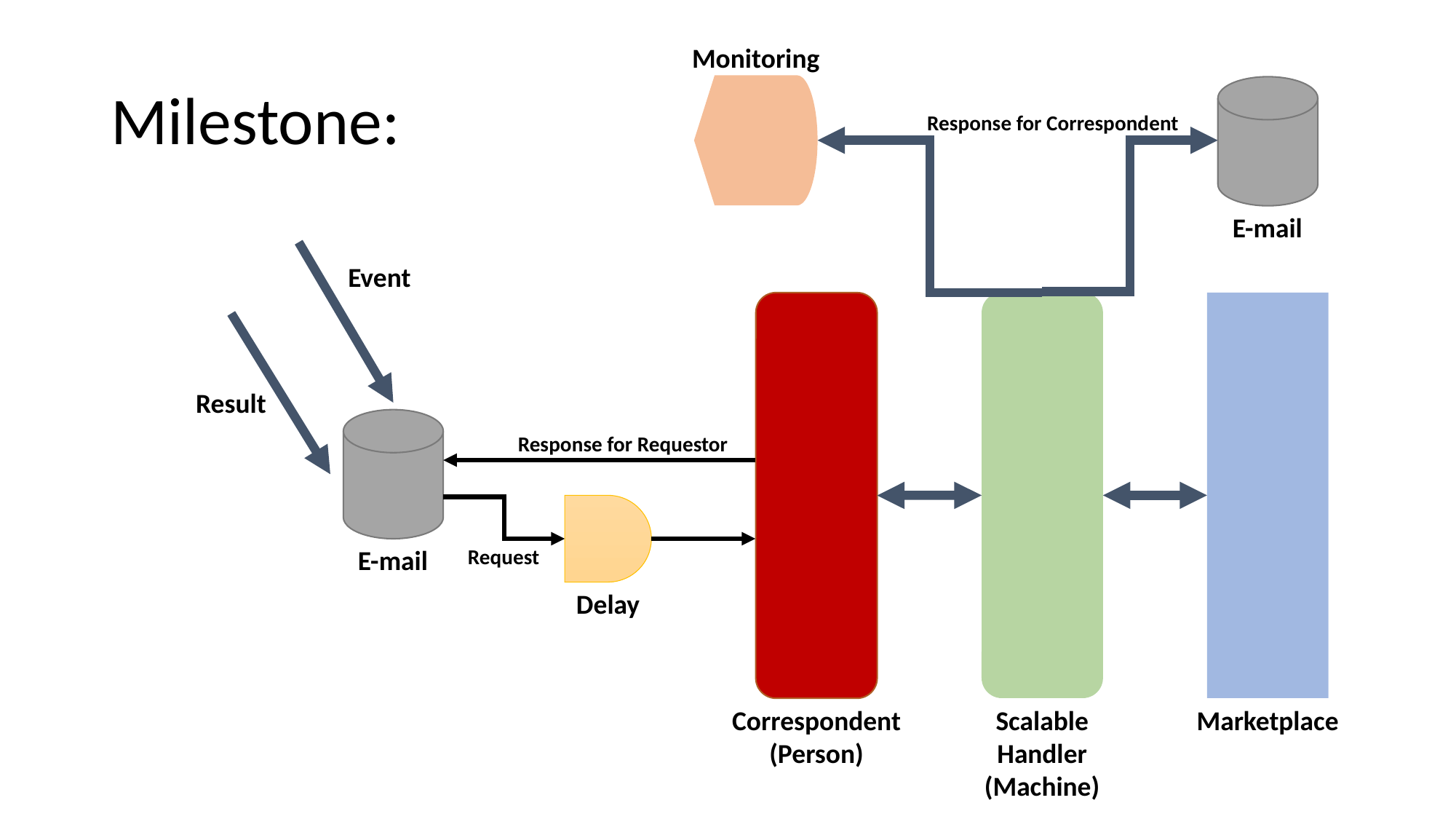

Monitoring

E-mail
Response for Correspondent
Event
Result

Response for Requestor

E-mail
Request
Delay

Scalable Handler
(Machine)

Marketplace

Correspondent
(Person)
# Milestone: